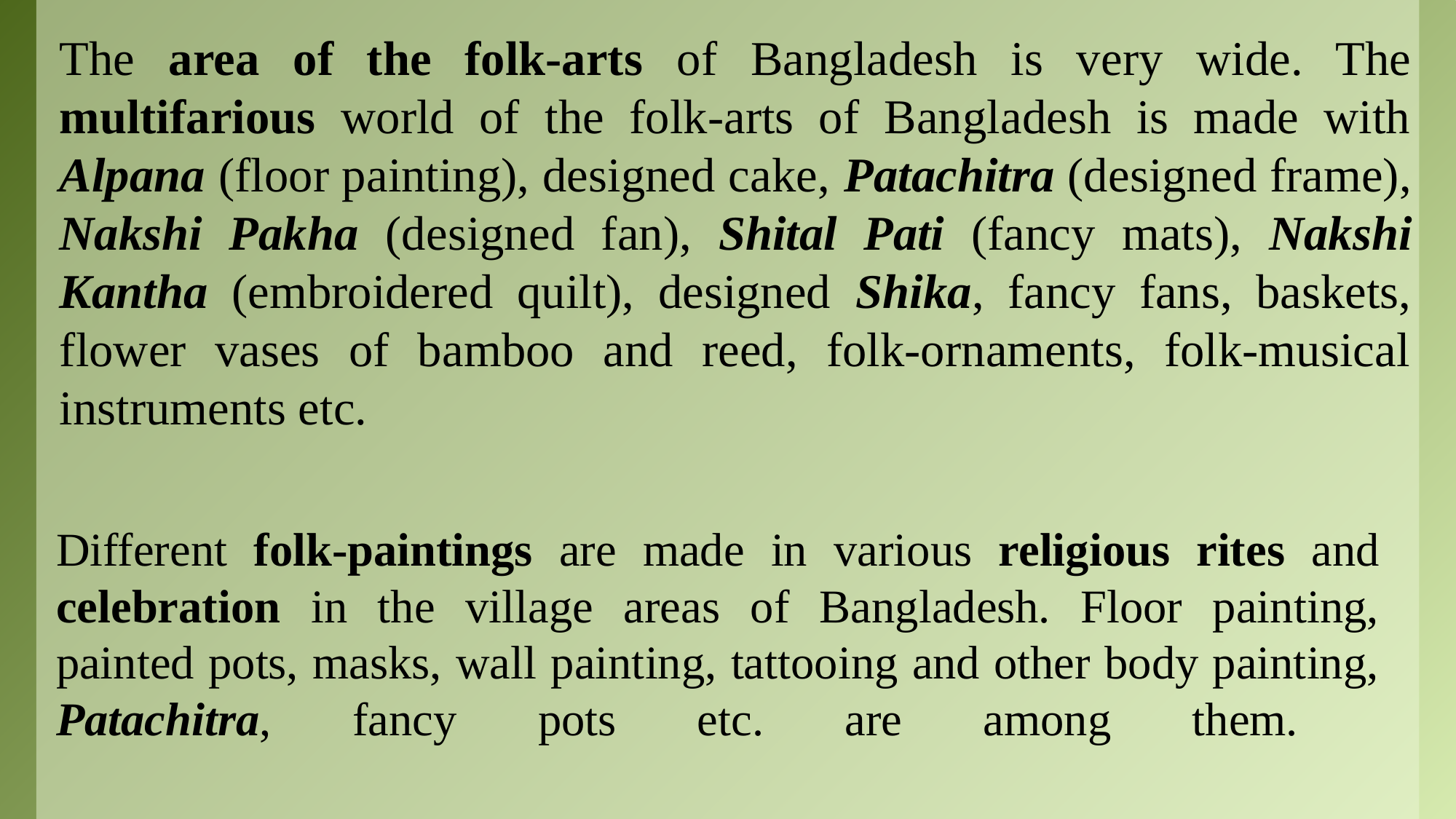

The area of the folk-arts of Bangladesh is very wide. The multifarious world of the folk-arts of Bangladesh is made with Alpana (floor painting), designed cake, Patachitra (designed frame), Nakshi Pakha (designed fan), Shital Pati (fancy mats), Nakshi Kantha (embroidered quilt), designed Shika, fancy fans, baskets, flower vases of bamboo and reed, folk-ornaments, folk-musical instruments etc.
Different folk-paintings are made in various religious rites and celebration in the village areas of Bangladesh. Floor painting, painted pots, masks, wall painting, tattooing and other body painting, Patachitra, fancy pots etc. are among them.